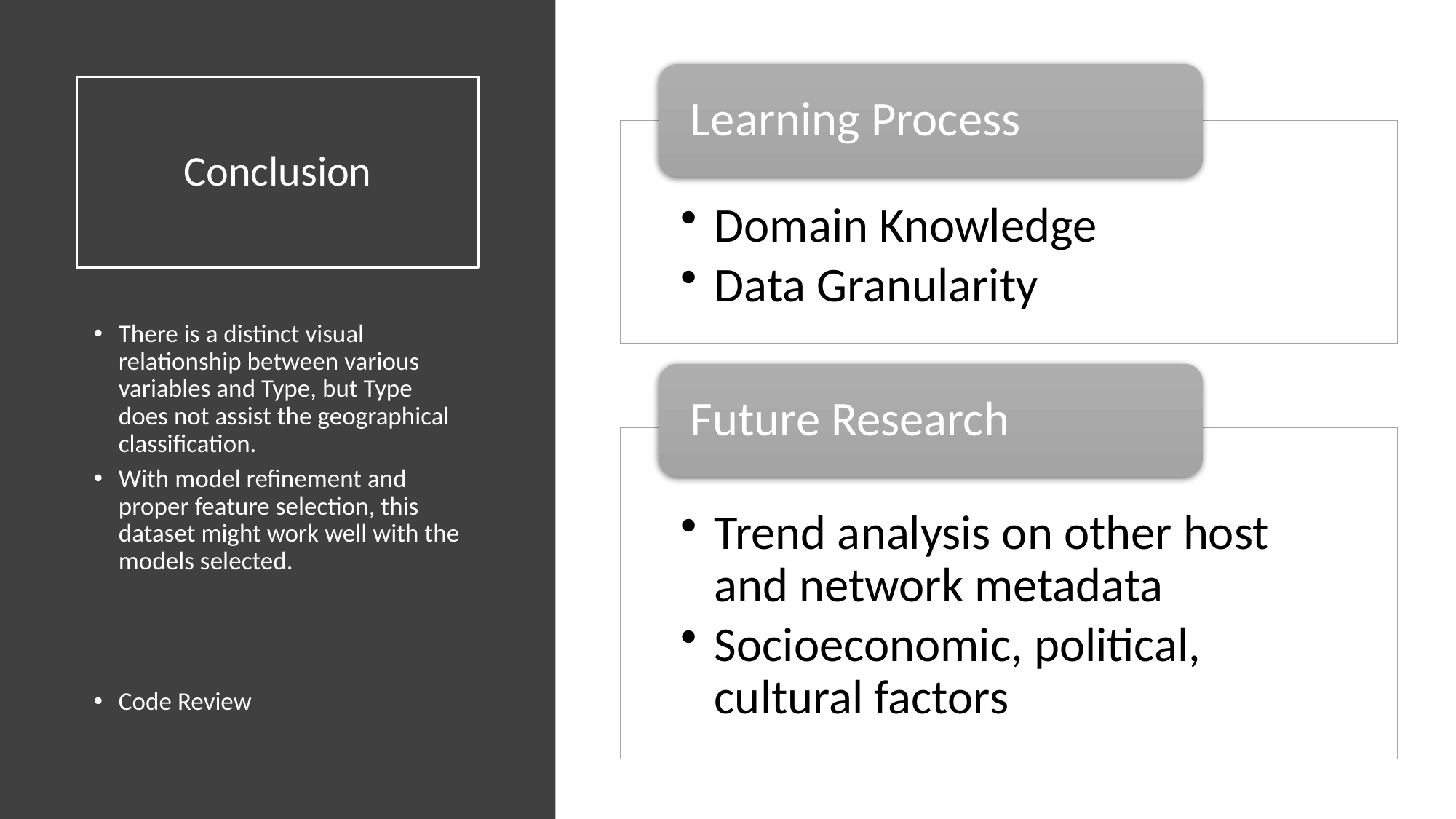

Domain Knowledge
Data Granularity
Learning Process
Trend analysis on other host and network metadata
Socioeconomic, political, cultural factors
Future Research
# Conclusion
There is a distinct visual relationship between various variables and Type, but Type does not assist the geographical classification.
With model refinement and proper feature selection, this dataset might work well with the models selected.

Code Review